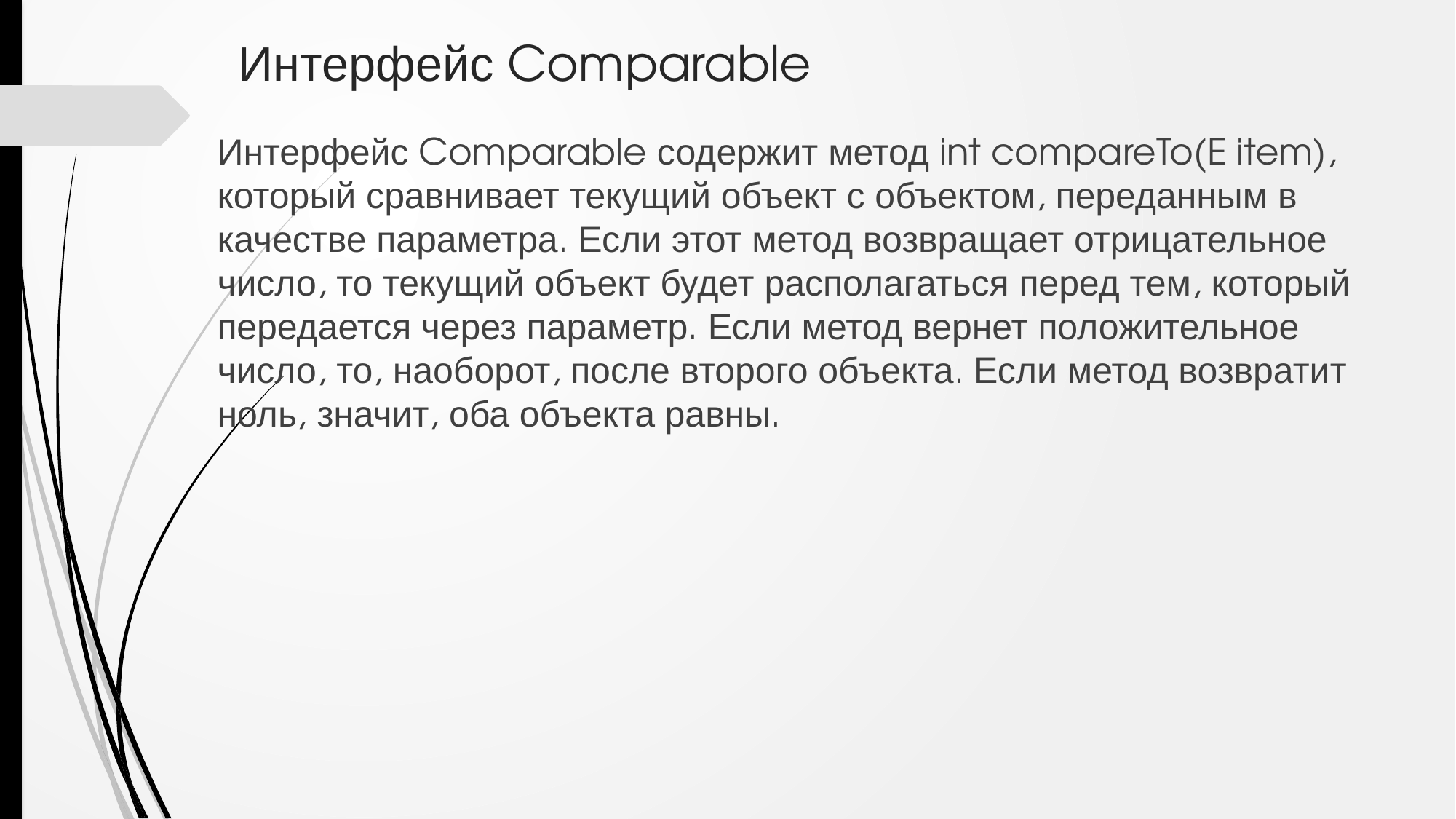

# Интерфейс Comparable
Интерфейс Comparable содержит метод int compareTo(E item), который сравнивает текущий объект с объектом, переданным в качестве параметра. Если этот метод возвращает отрицательное число, то текущий объект будет располагаться перед тем, который передается через параметр. Если метод вернет положительное число, то, наоборот, после второго объекта. Если метод возвратит ноль, значит, оба объекта равны.